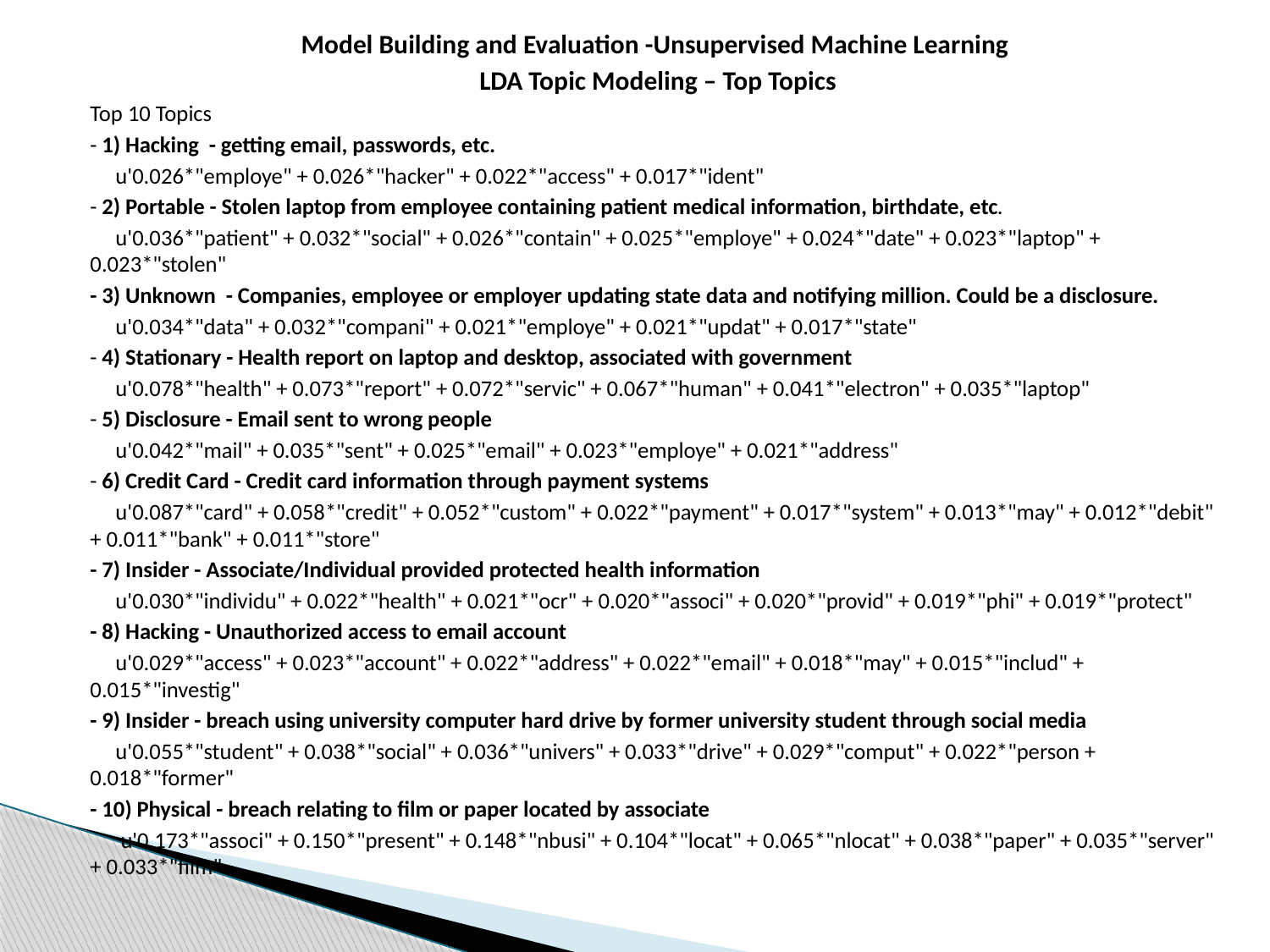

Model Building and Evaluation -Unsupervised Machine Learning
LDA Topic Modeling – Top Topics
Top 10 Topics
- 1) Hacking  - getting email, passwords, etc.
     u'0.026*"employe" + 0.026*"hacker" + 0.022*"access" + 0.017*"ident"
- 2) Portable - Stolen laptop from employee containing patient medical information, birthdate, etc.
     u'0.036*"patient" + 0.032*"social" + 0.026*"contain" + 0.025*"employe" + 0.024*"date" + 0.023*"laptop" + 0.023*"stolen"
- 3) Unknown  - Companies, employee or employer updating state data and notifying million. Could be a disclosure.
     u'0.034*"data" + 0.032*"compani" + 0.021*"employe" + 0.021*"updat" + 0.017*"state"
- 4) Stationary - Health report on laptop and desktop, associated with government
     u'0.078*"health" + 0.073*"report" + 0.072*"servic" + 0.067*"human" + 0.041*"electron" + 0.035*"laptop"
- 5) Disclosure - Email sent to wrong people
     u'0.042*"mail" + 0.035*"sent" + 0.025*"email" + 0.023*"employe" + 0.021*"address"
- 6) Credit Card - Credit card information through payment systems
     u'0.087*"card" + 0.058*"credit" + 0.052*"custom" + 0.022*"payment" + 0.017*"system" + 0.013*"may" + 0.012*"debit" + 0.011*"bank" + 0.011*"store"
- 7) Insider - Associate/Individual provided protected health information
     u'0.030*"individu" + 0.022*"health" + 0.021*"ocr" + 0.020*"associ" + 0.020*"provid" + 0.019*"phi" + 0.019*"protect"
- 8) Hacking - Unauthorized access to email account
     u'0.029*"access" + 0.023*"account" + 0.022*"address" + 0.022*"email" + 0.018*"may" + 0.015*"includ" + 0.015*"investig"
- 9) Insider - breach using university computer hard drive by former university student through social media
     u'0.055*"student" + 0.038*"social" + 0.036*"univers" + 0.033*"drive" + 0.029*"comput" + 0.022*"person + 0.018*"former"
- 10) Physical - breach relating to film or paper located by associate
      u'0.173*"associ" + 0.150*"present" + 0.148*"nbusi" + 0.104*"locat" + 0.065*"nlocat" + 0.038*"paper" + 0.035*"server" + 0.033*"film"